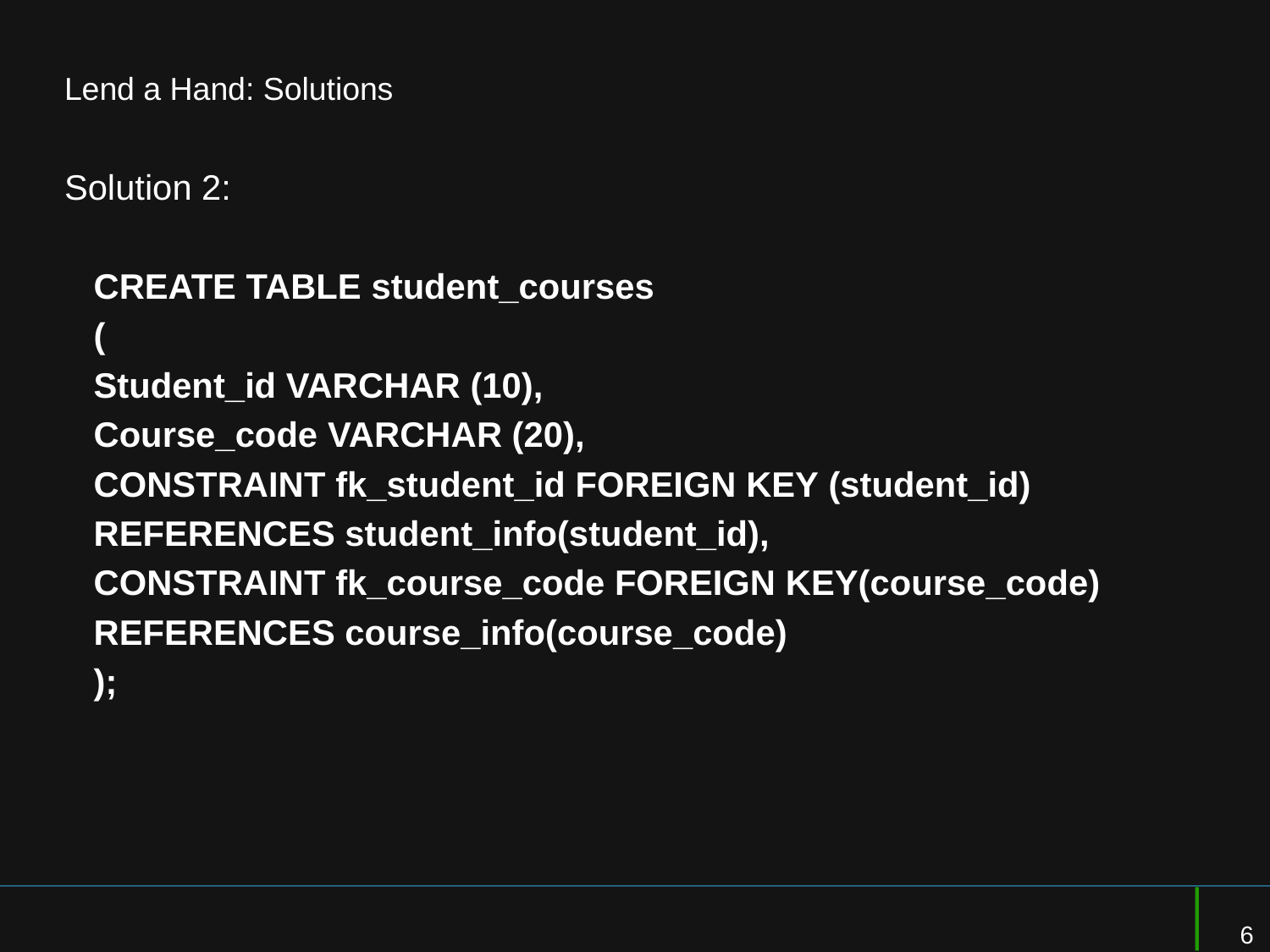

# Lend a Hand: Solutions
Solution 2:

   CREATE TABLE student_courses
   (
   Student_id VARCHAR (10),
   Course_code VARCHAR (20),
   CONSTRAINT fk_student_id FOREIGN KEY (student_id)
   REFERENCES student_info(student_id),
   CONSTRAINT fk_course_code FOREIGN KEY(course_code)
   REFERENCES course_info(course_code)
   );
6